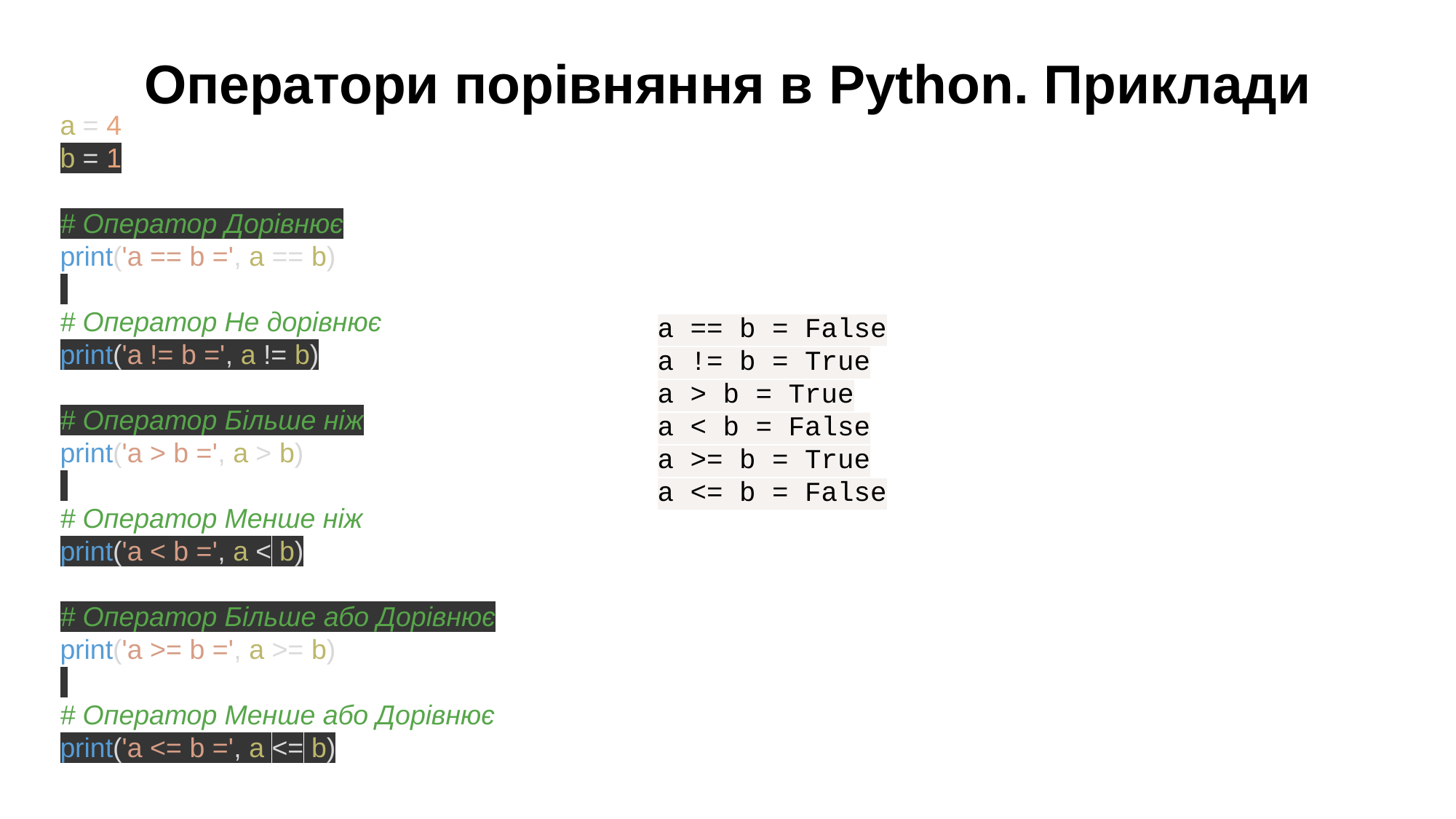

Оператори порівняння в Python. Приклади
a = 4
b = 1

# Оператор Дорівнює
print('a == b =', a == b)

# Оператор Не дорівнює
print('a != b =', a != b)

# Оператор Більше ніж
print('a > b =', a > b)

# Оператор Менше ніж
print('a < b =', a < b)

# Оператор Більше або Дорівнює
print('a >= b =', a >= b)

# Оператор Менше або Дорівнює
print('a <= b =', a <= b)
a == b = False
a != b = True
a > b = True
a < b = False
a >= b = True
a <= b = False